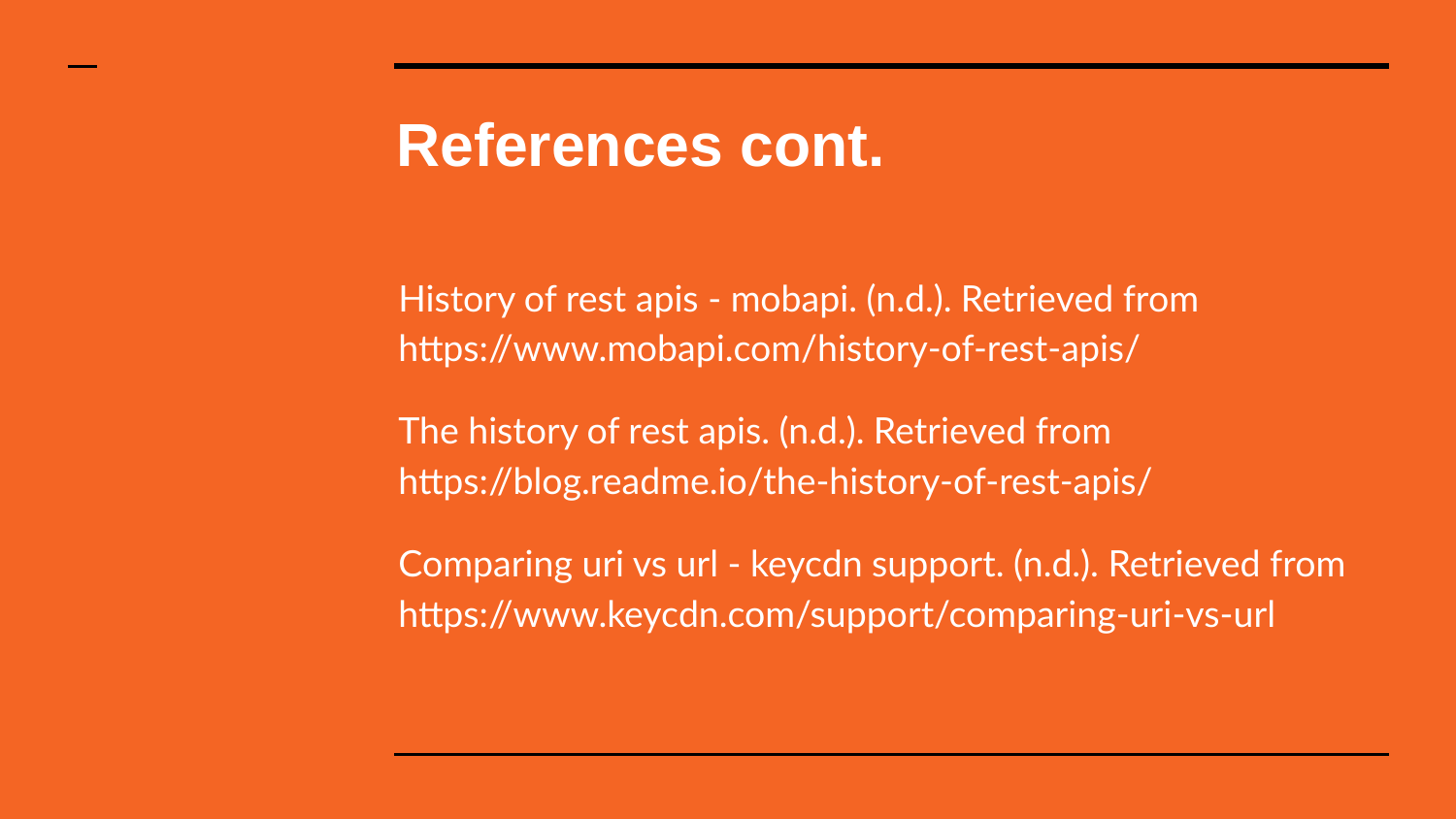

# References cont.
History of rest apis - mobapi. (n.d.). Retrieved from https://www.mobapi.com/history-of-rest-apis/
The history of rest apis. (n.d.). Retrieved from https://blog.readme.io/the-history-of-rest-apis/
Comparing uri vs url - keycdn support. (n.d.). Retrieved from https://www.keycdn.com/support/comparing-uri-vs-url